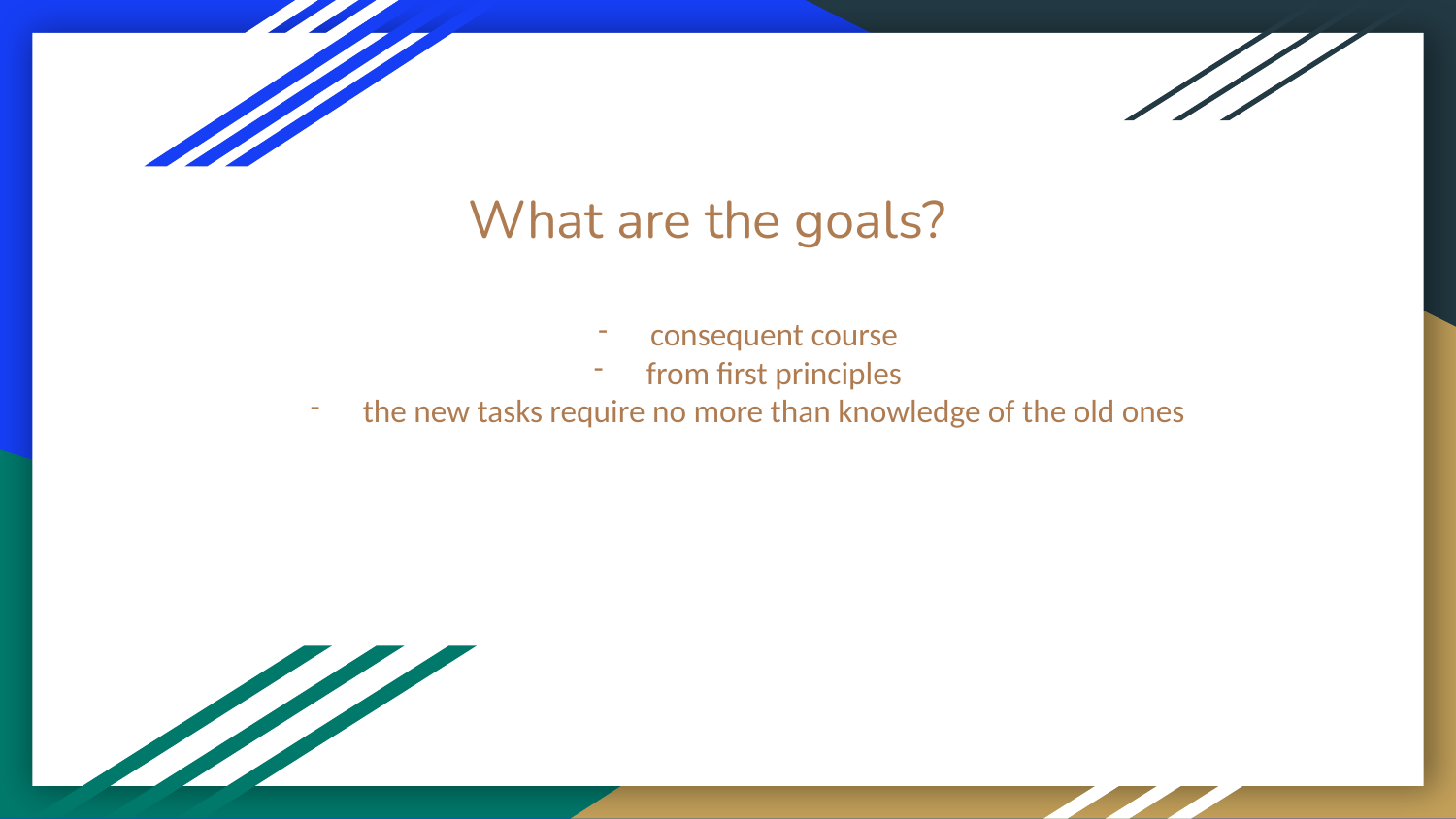

# What are the goals?
consequent course
from first principles
the new tasks require no more than knowledge of the old ones